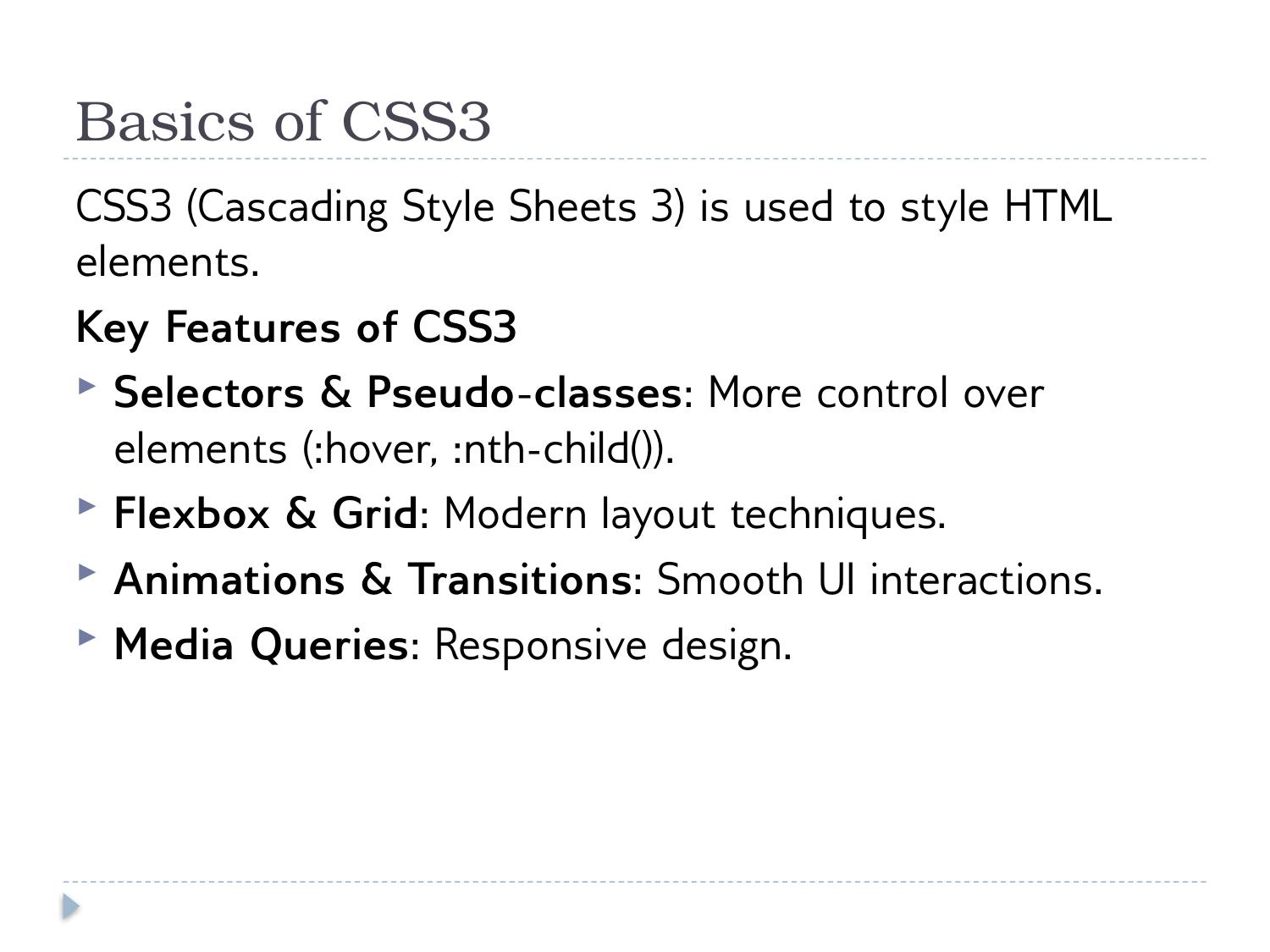

# Basics of CSS3
CSS3 (Cascading Style Sheets 3) is used to style HTML elements.
Key Features of CSS3
Selectors & Pseudo-classes: More control over elements (:hover, :nth-child()).
Flexbox & Grid: Modern layout techniques.
Animations & Transitions: Smooth UI interactions.
Media Queries: Responsive design.